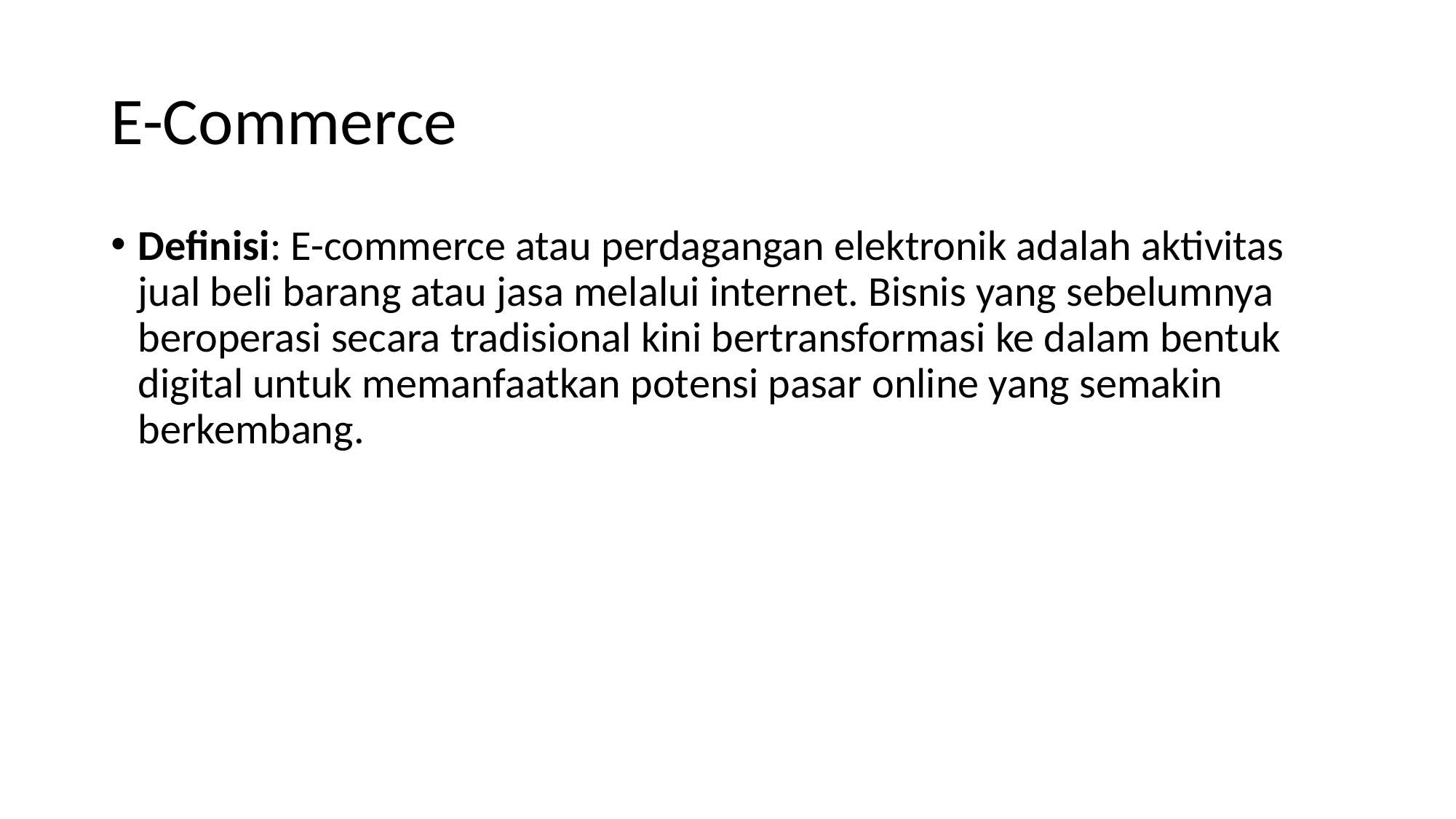

# E-Commerce
Definisi: E-commerce atau perdagangan elektronik adalah aktivitas jual beli barang atau jasa melalui internet. Bisnis yang sebelumnya beroperasi secara tradisional kini bertransformasi ke dalam bentuk digital untuk memanfaatkan potensi pasar online yang semakin berkembang.